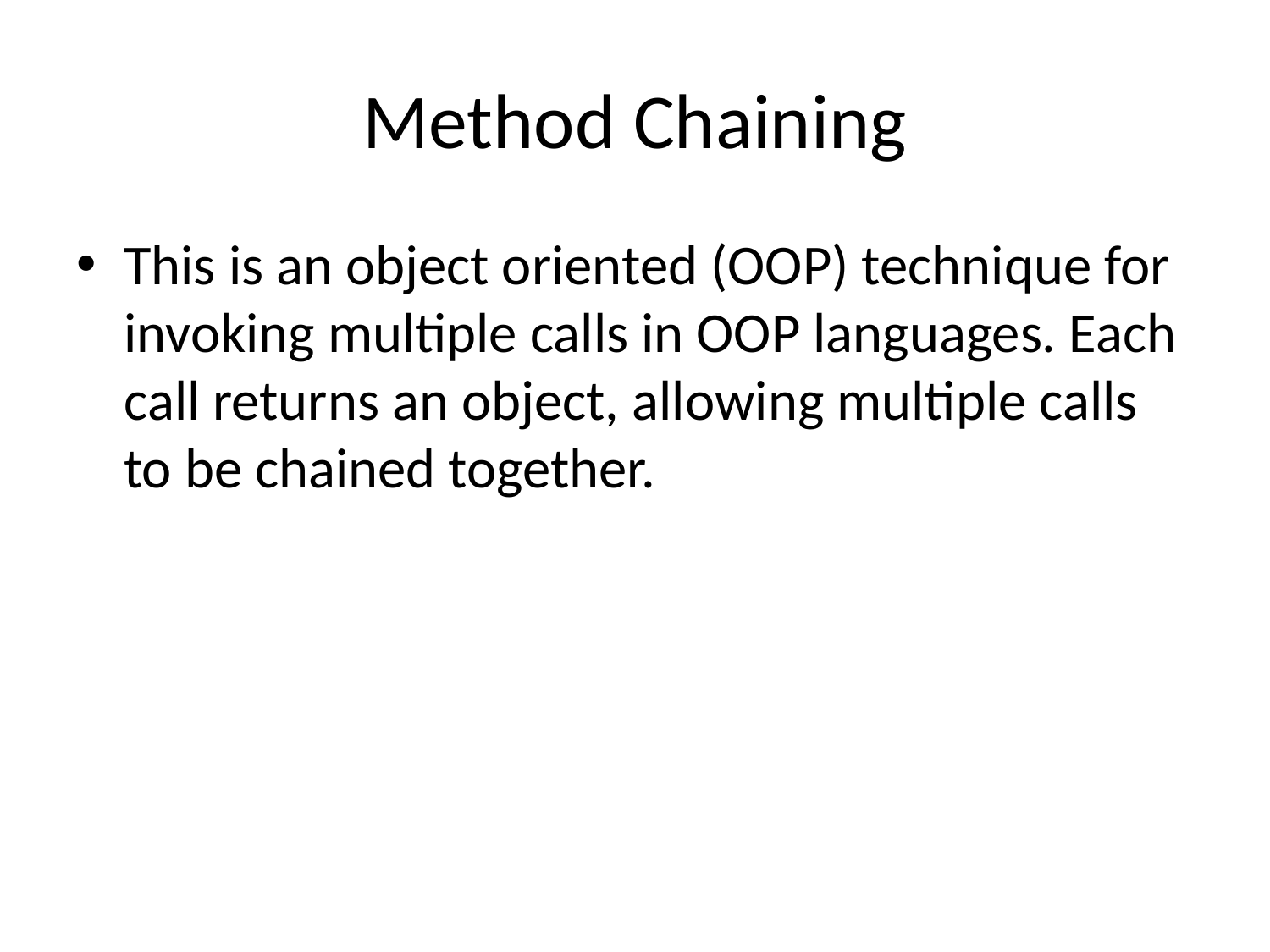

# Method Chaining
This is an object oriented (OOP) technique for invoking multiple calls in OOP languages. Each call returns an object, allowing multiple calls to be chained together.